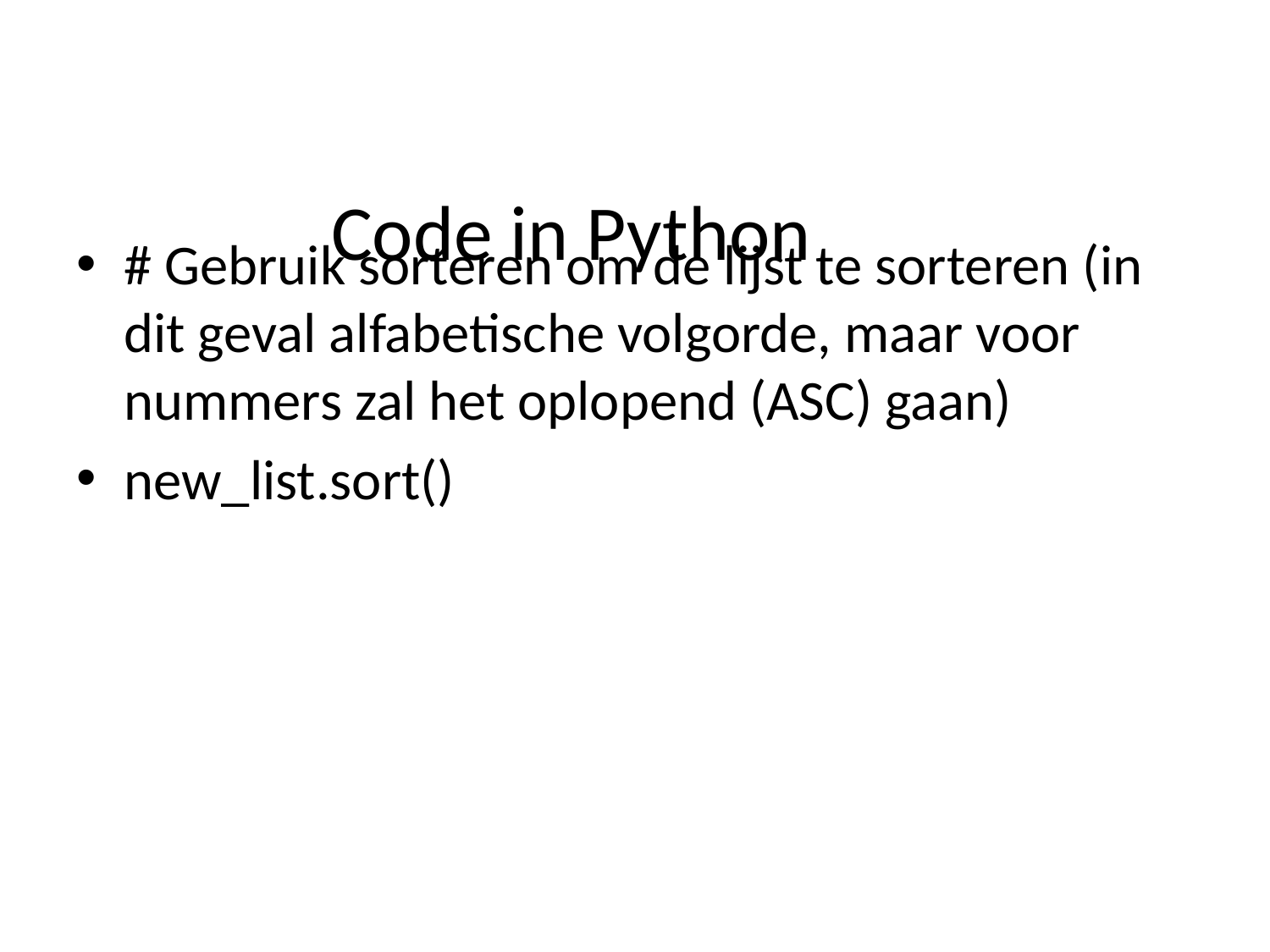

# Code in Python
# Gebruik sorteren om de lijst te sorteren (in dit geval alfabetische volgorde, maar voor nummers zal het oplopend (ASC) gaan)
new_list.sort()